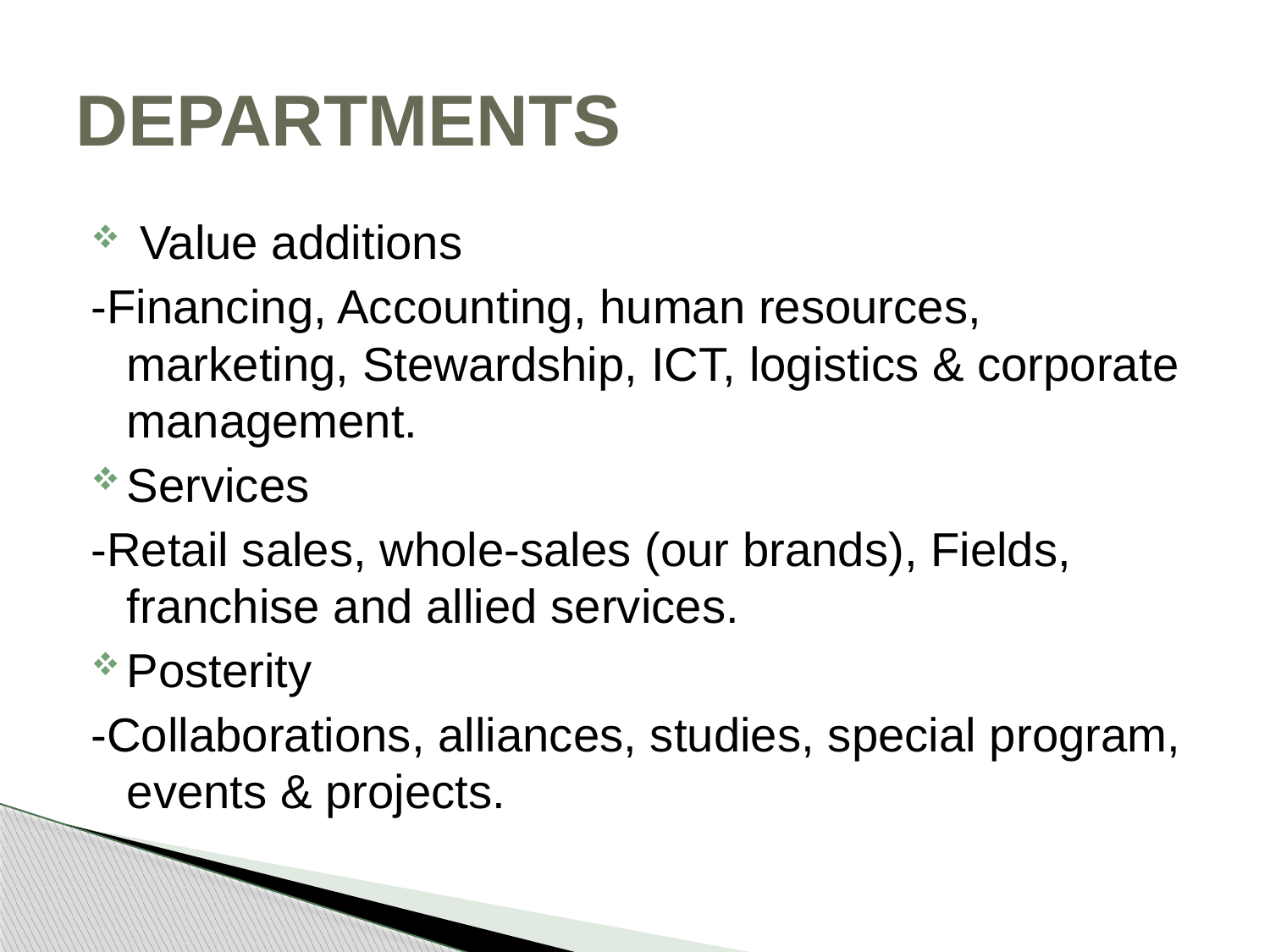

# DEPARTMENTS
 Value additions
-Financing, Accounting, human resources, marketing, Stewardship, ICT, logistics & corporate management.
Services
-Retail sales, whole-sales (our brands), Fields, franchise and allied services.
Posterity
-Collaborations, alliances, studies, special program, events & projects.